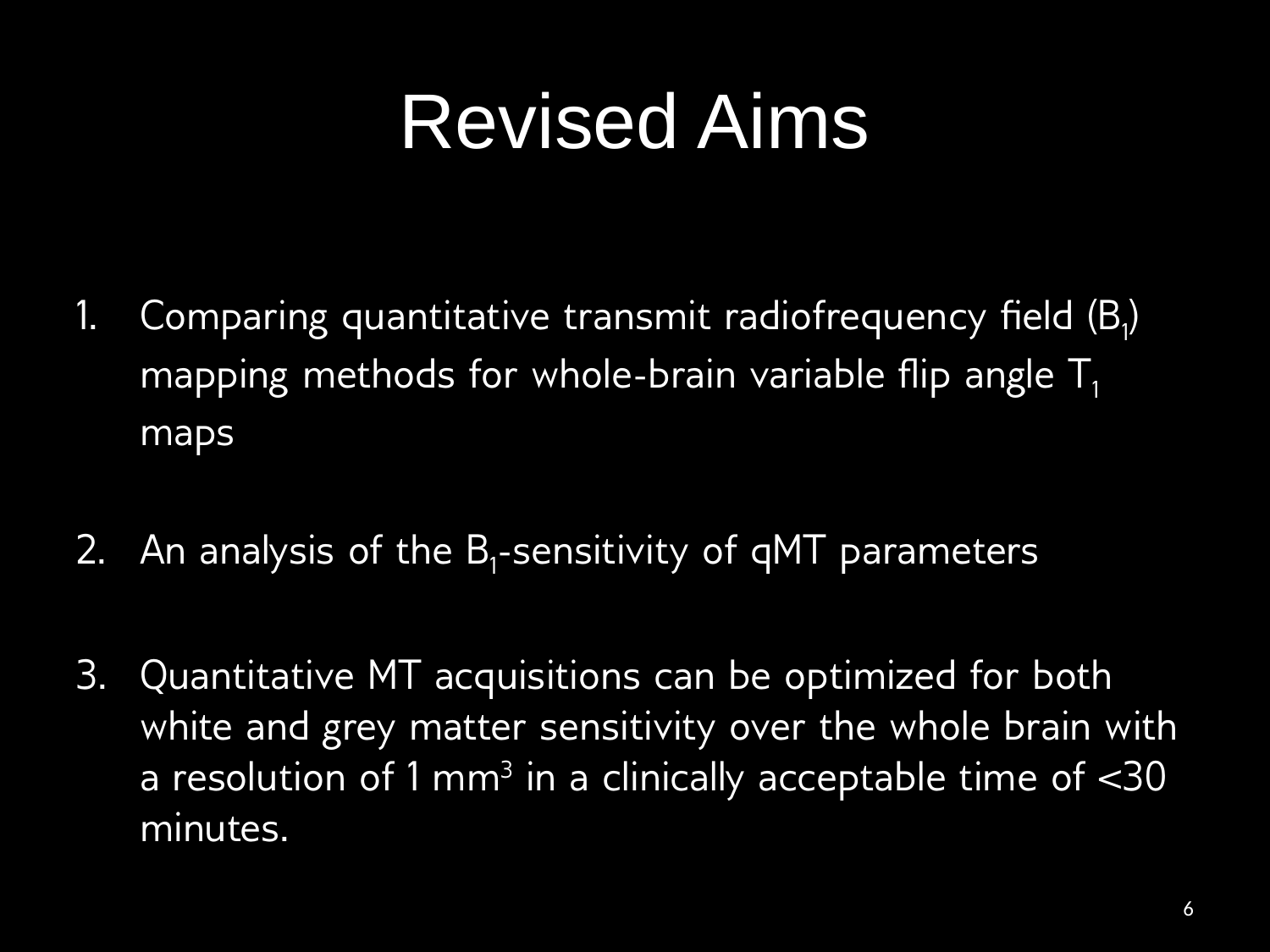

# Revised Aims

Comparing quantitative transmit radiofrequency field (B1) mapping methods for whole-brain variable flip angle T1 maps

An analysis of the B1-sensitivity of qMT parameters

Quantitative MT acquisitions can be optimized for both white and grey matter sensitivity over the whole brain with a resolution of 1 mm3 in a clinically acceptable time of <30 minutes.

6